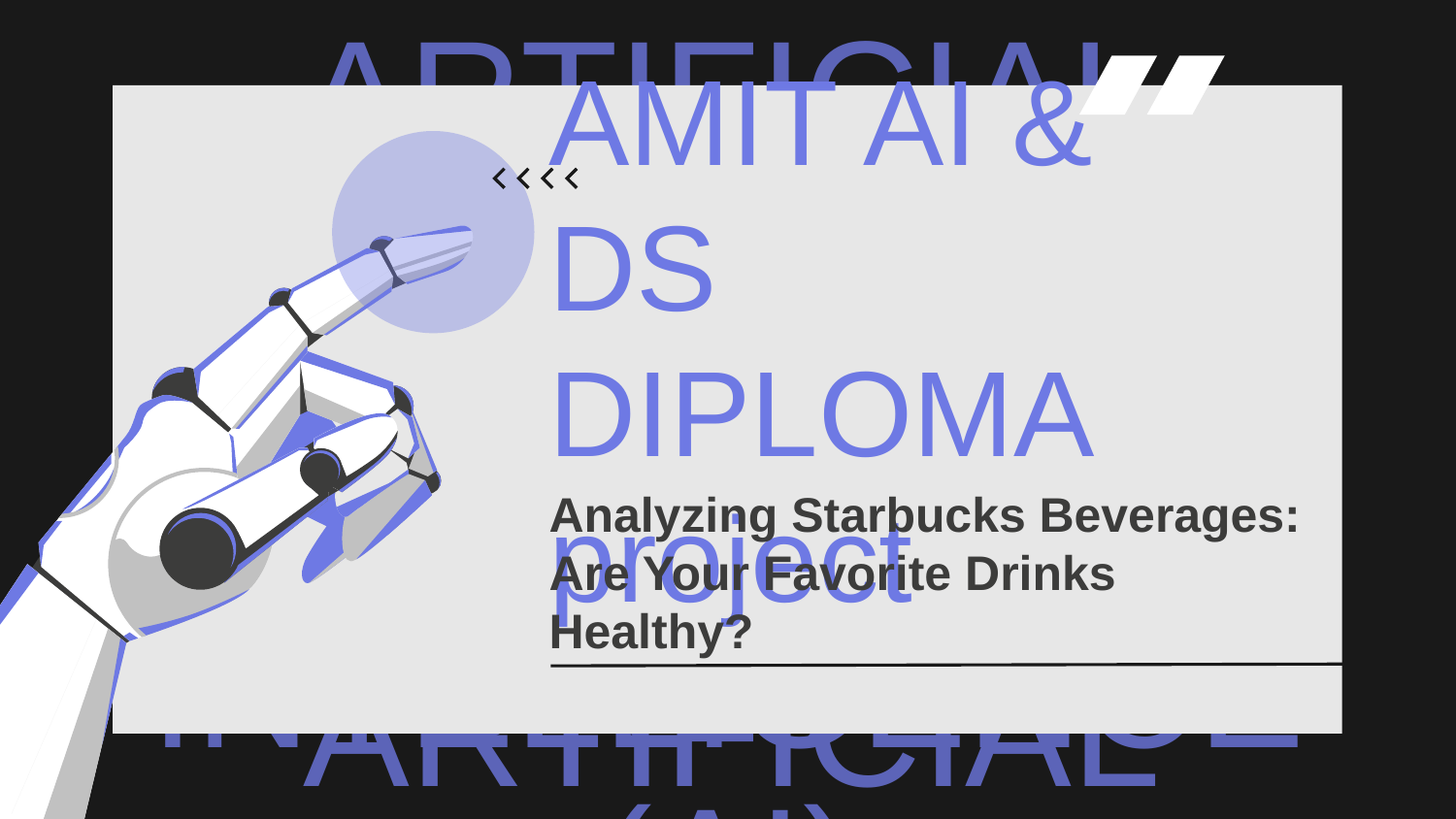

# AMIT AI & DS DIPLOMA project

Analyzing Starbucks Beverages: Are Your Favorite Drinks Healthy?